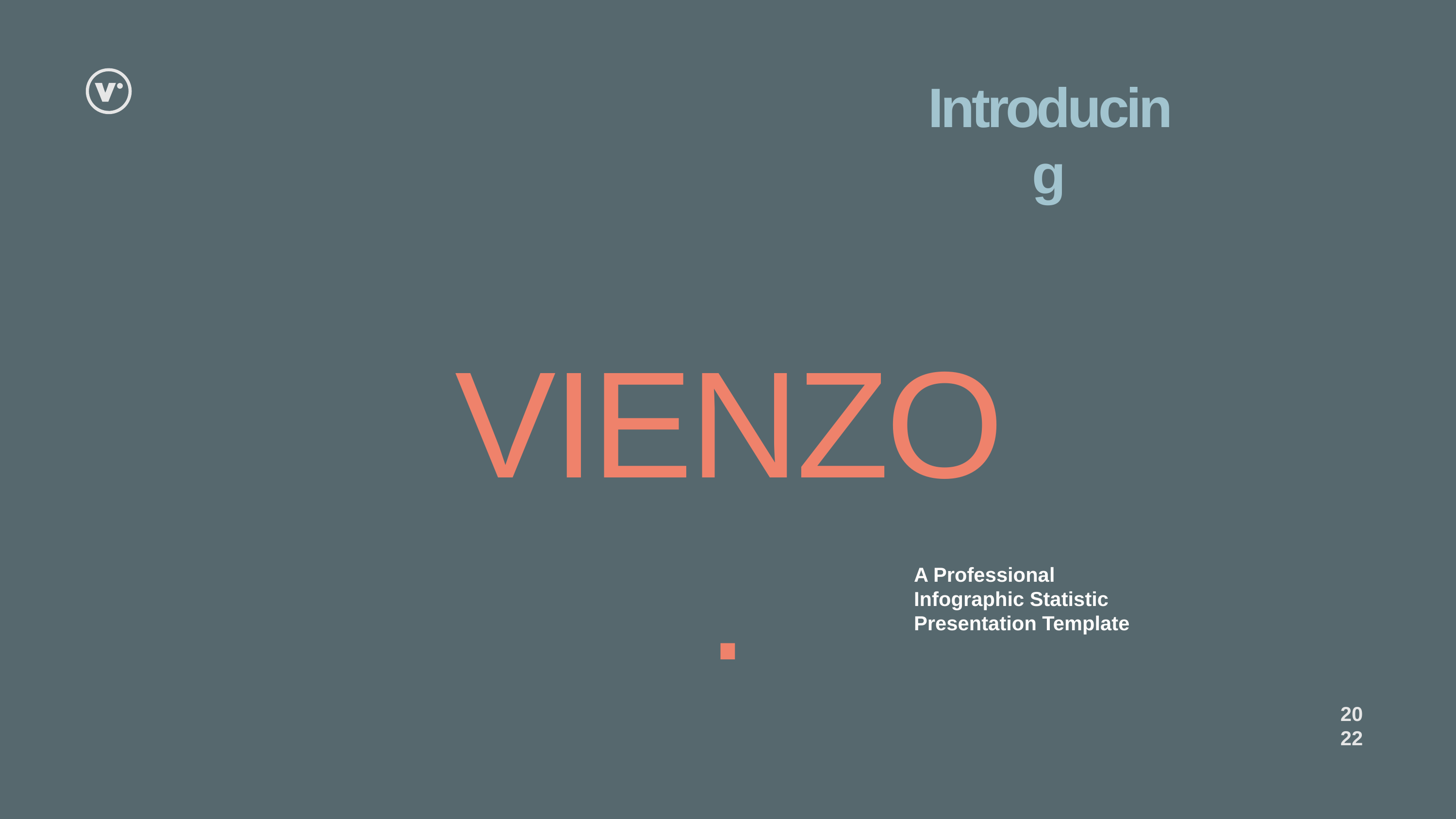

Introducing

VIENZO.
A Professional Infographic Statistic Presentation Template
2022